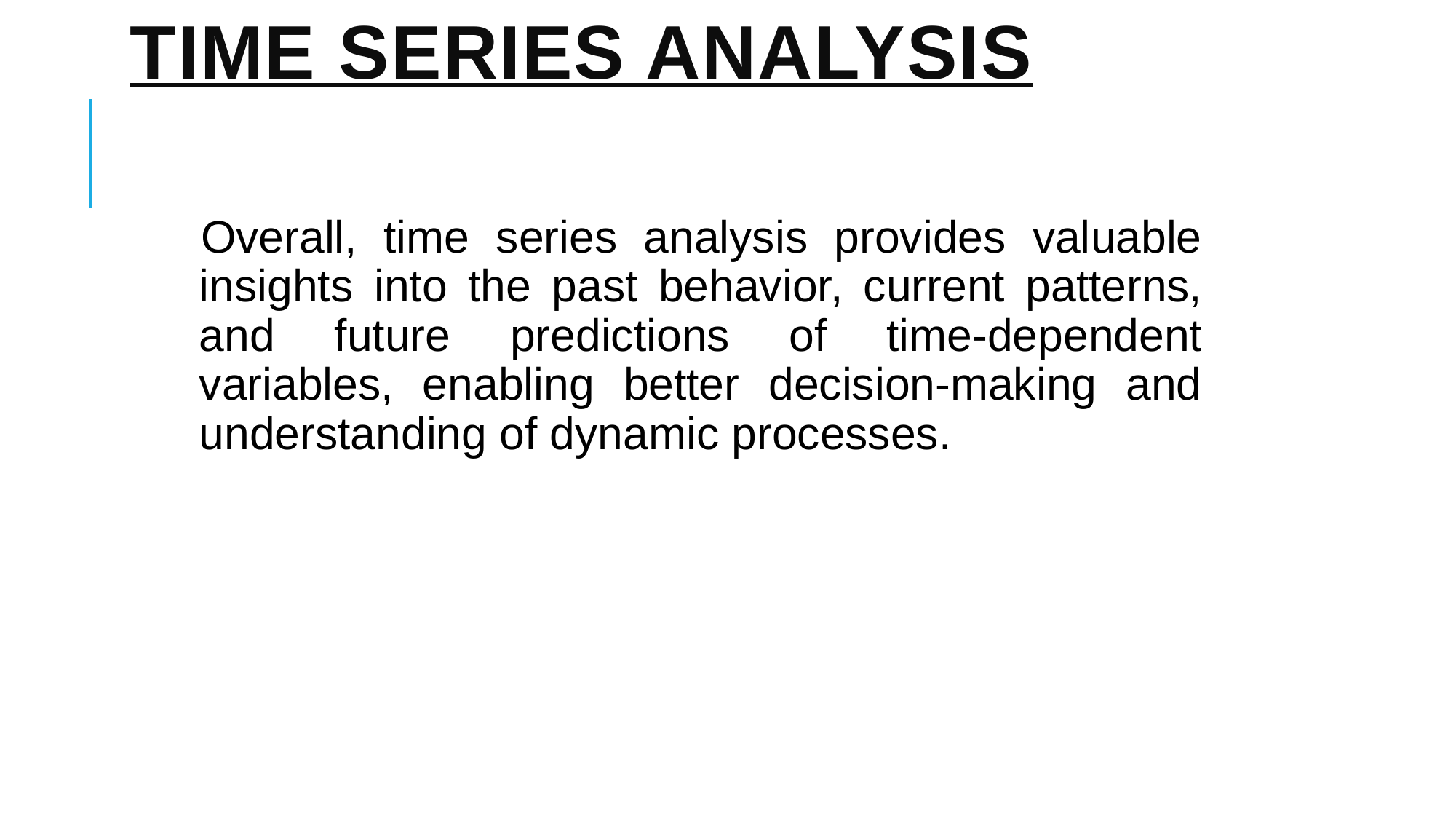

# Time series analysis
Overall, time series analysis provides valuable insights into the past behavior, current patterns, and future predictions of time-dependent variables, enabling better decision-making and understanding of dynamic processes.